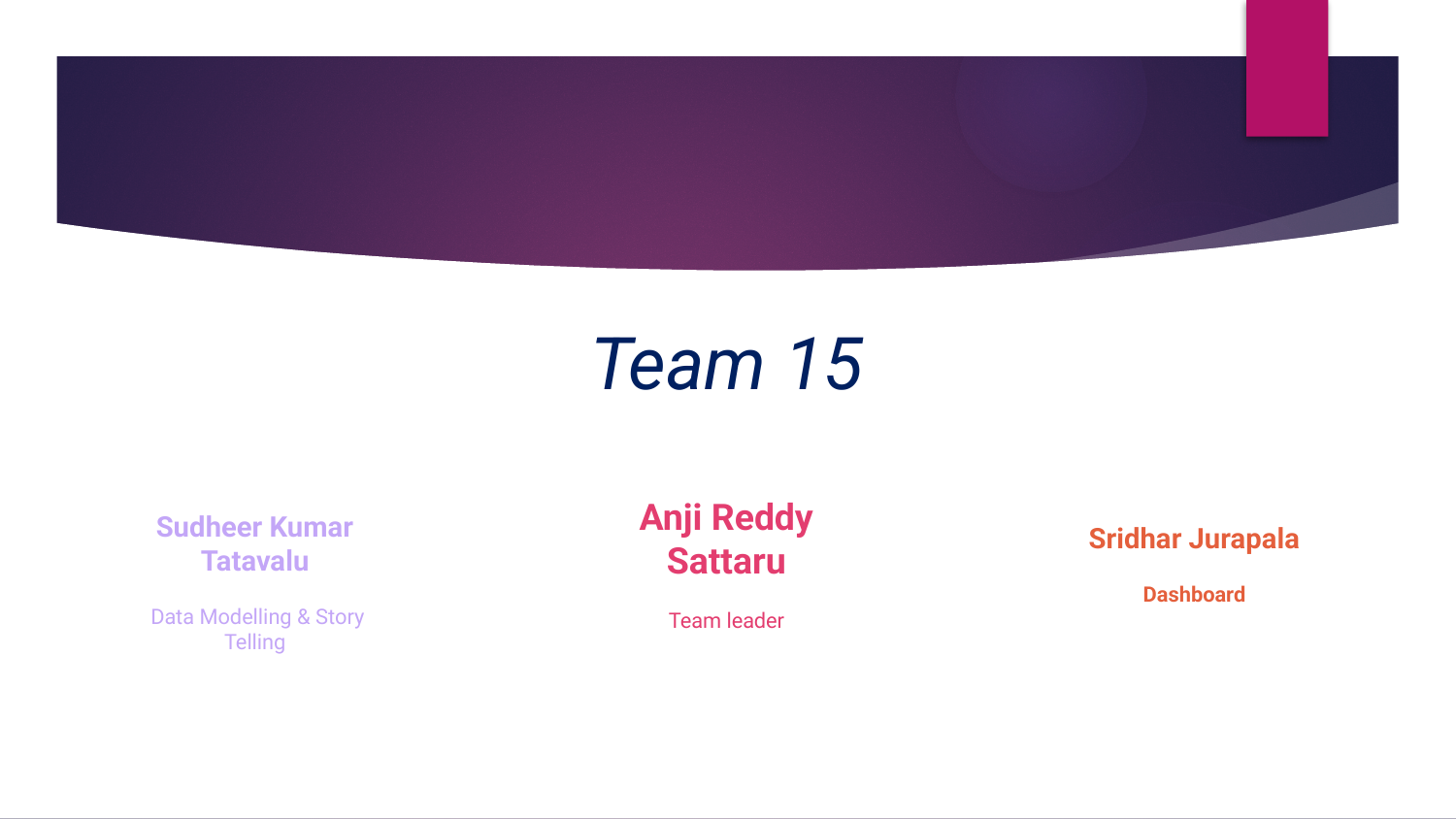

# Team 15

Sudheer Kumar Tatavalu
 Data Modelling & Story Telling
Anji Reddy Sattaru
Team leader
Sridhar Jurapala
Dashboard